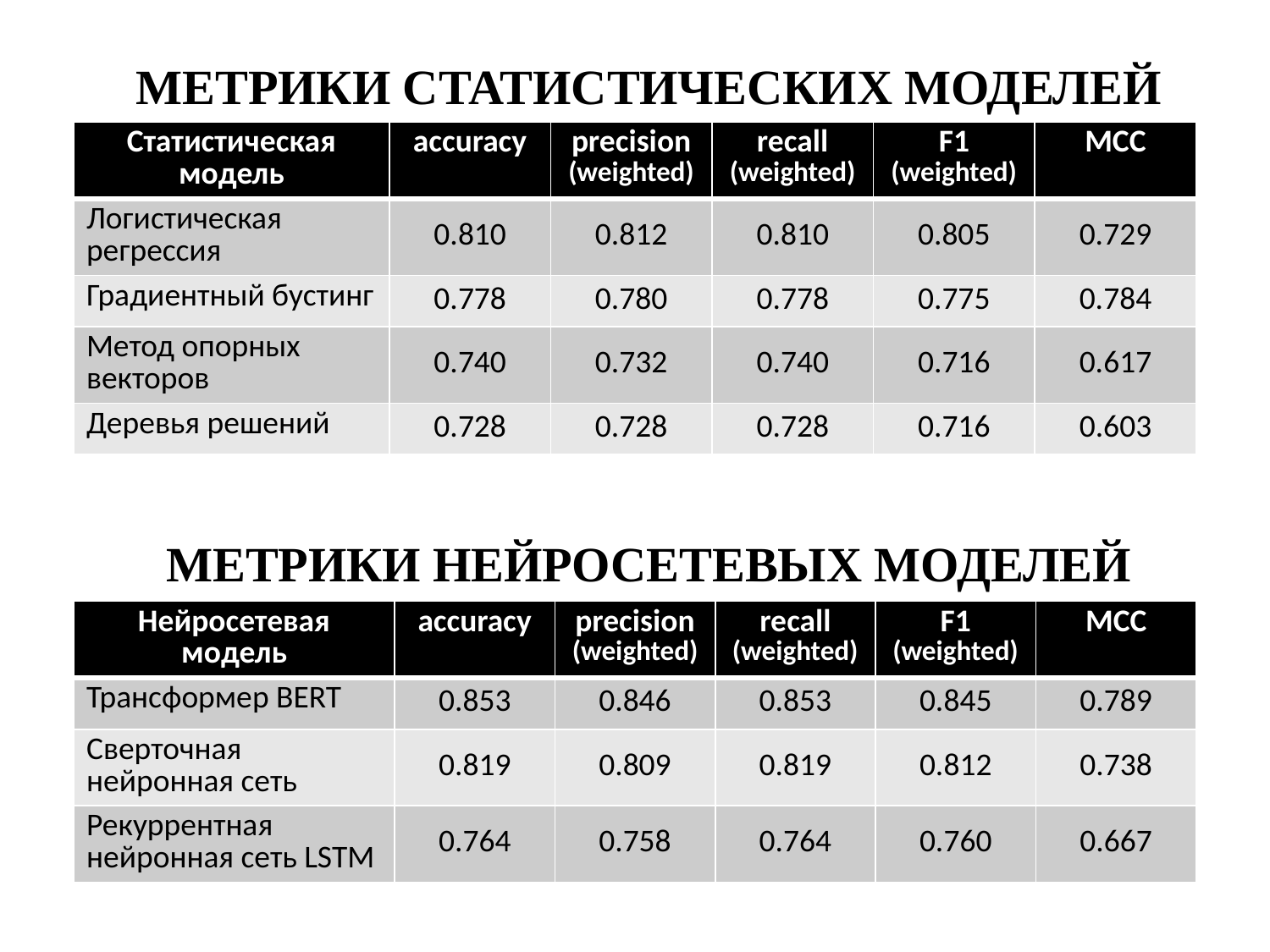

МЕТРИКИ СТАТИСТИЧЕСКИХ МОДЕЛЕЙ
| Статистическая модель | accuracy | precision (weighted) | recall (weighted) | F1 (weighted) | MCC |
| --- | --- | --- | --- | --- | --- |
| Логистическая регрессия | 0.810 | 0.812 | 0.810 | 0.805 | 0.729 |
| Градиентный бустинг | 0.778 | 0.780 | 0.778 | 0.775 | 0.784 |
| Метод опорных векторов | 0.740 | 0.732 | 0.740 | 0.716 | 0.617 |
| Деревья решений | 0.728 | 0.728 | 0.728 | 0.716 | 0.603 |
МЕТРИКИ НЕЙРОСЕТЕВЫХ МОДЕЛЕЙ
| Нейросетевая модель | accuracy | precision (weighted) | recall (weighted) | F1 (weighted) | MCC |
| --- | --- | --- | --- | --- | --- |
| Трансформер BERT | 0.853 | 0.846 | 0.853 | 0.845 | 0.789 |
| Сверточная нейронная сеть | 0.819 | 0.809 | 0.819 | 0.812 | 0.738 |
| Рекуррентная нейронная сеть LSTM | 0.764 | 0.758 | 0.764 | 0.760 | 0.667 |